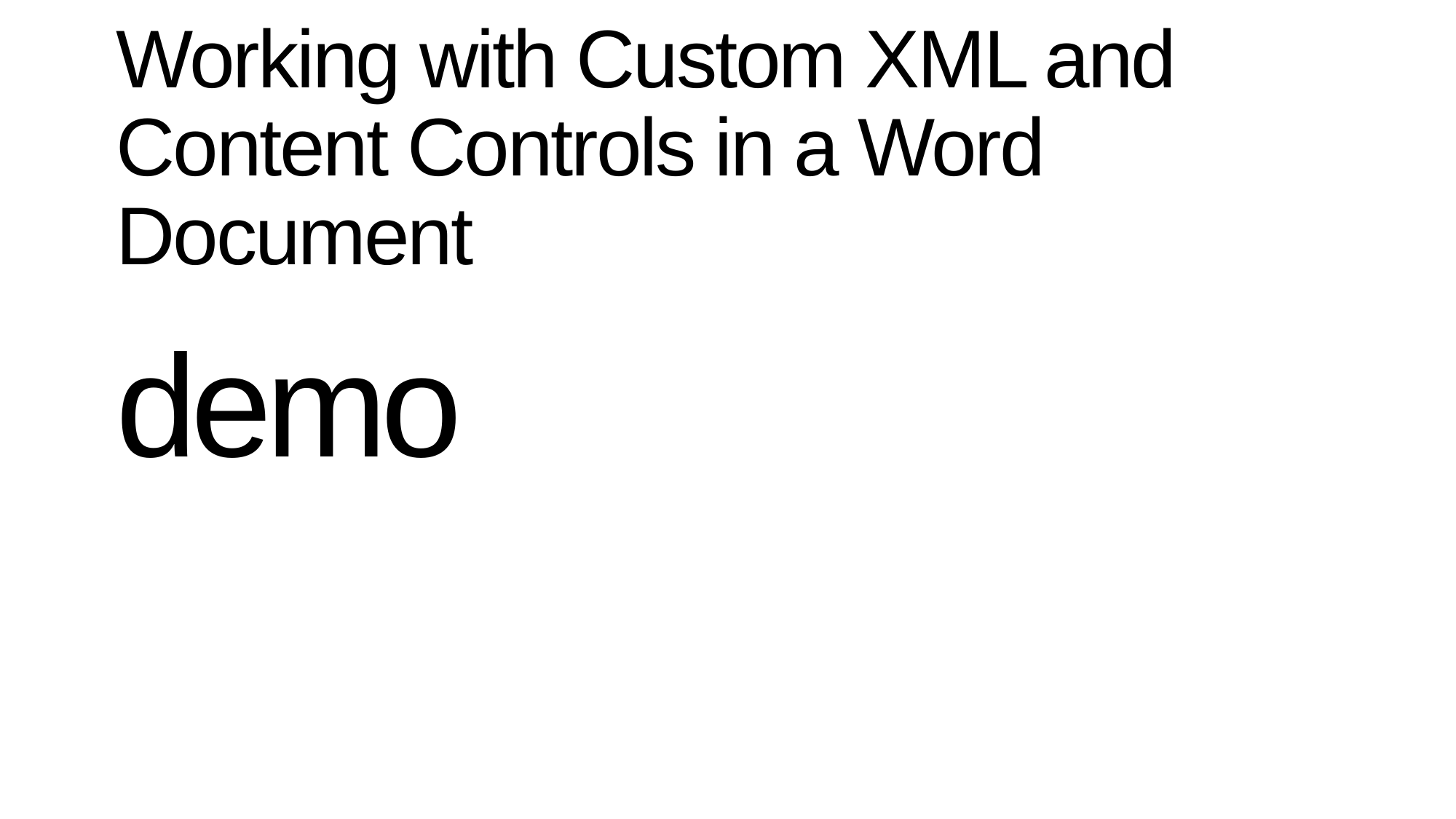

Working with Custom XML and Content Controls in a Word Document
demo